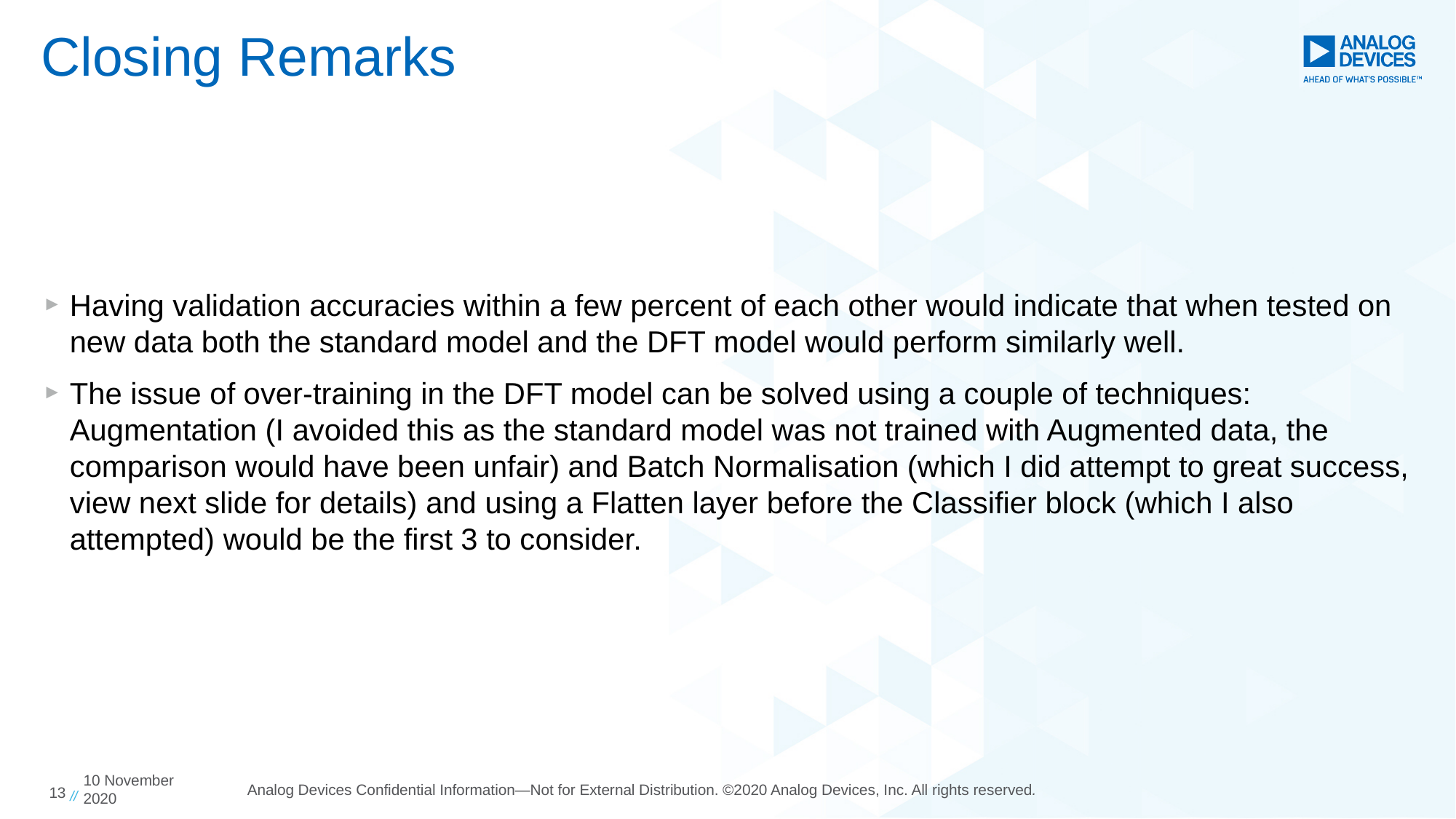

# Closing Remarks
Having validation accuracies within a few percent of each other would indicate that when tested on new data both the standard model and the DFT model would perform similarly well.
The issue of over-training in the DFT model can be solved using a couple of techniques: Augmentation (I avoided this as the standard model was not trained with Augmented data, the comparison would have been unfair) and Batch Normalisation (which I did attempt to great success, view next slide for details) and using a Flatten layer before the Classifier block (which I also attempted) would be the first 3 to consider.
13 //
10 November 2020
Analog Devices Confidential Information—Not for External Distribution. ©2020 Analog Devices, Inc. All rights reserved.